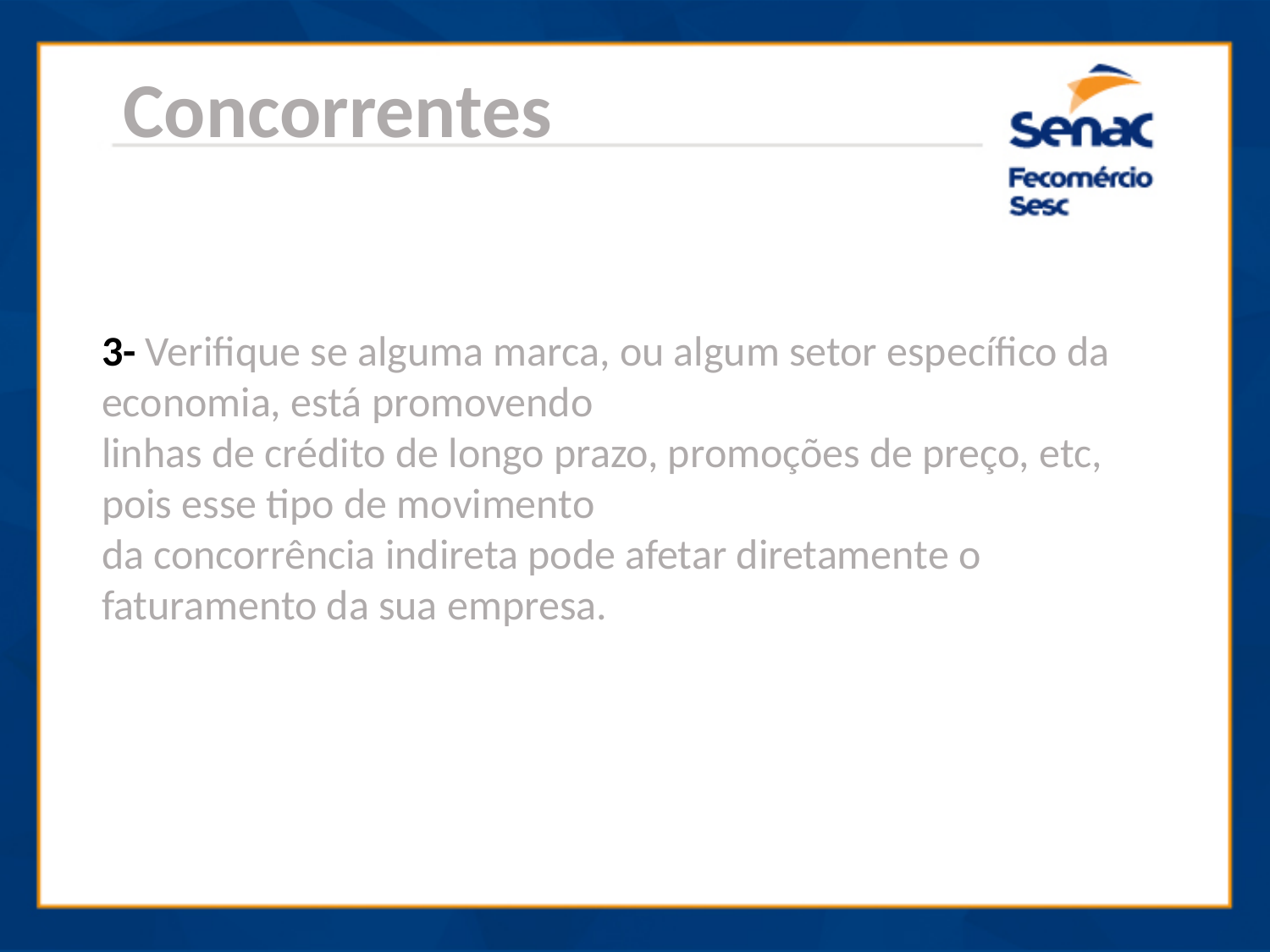

Concorrentes

3- Verifique se alguma marca, ou algum setor específico da economia, está promovendo
linhas de crédito de longo prazo, promoções de preço, etc, pois esse tipo de movimento
da concorrência indireta pode afetar diretamente o faturamento da sua empresa.